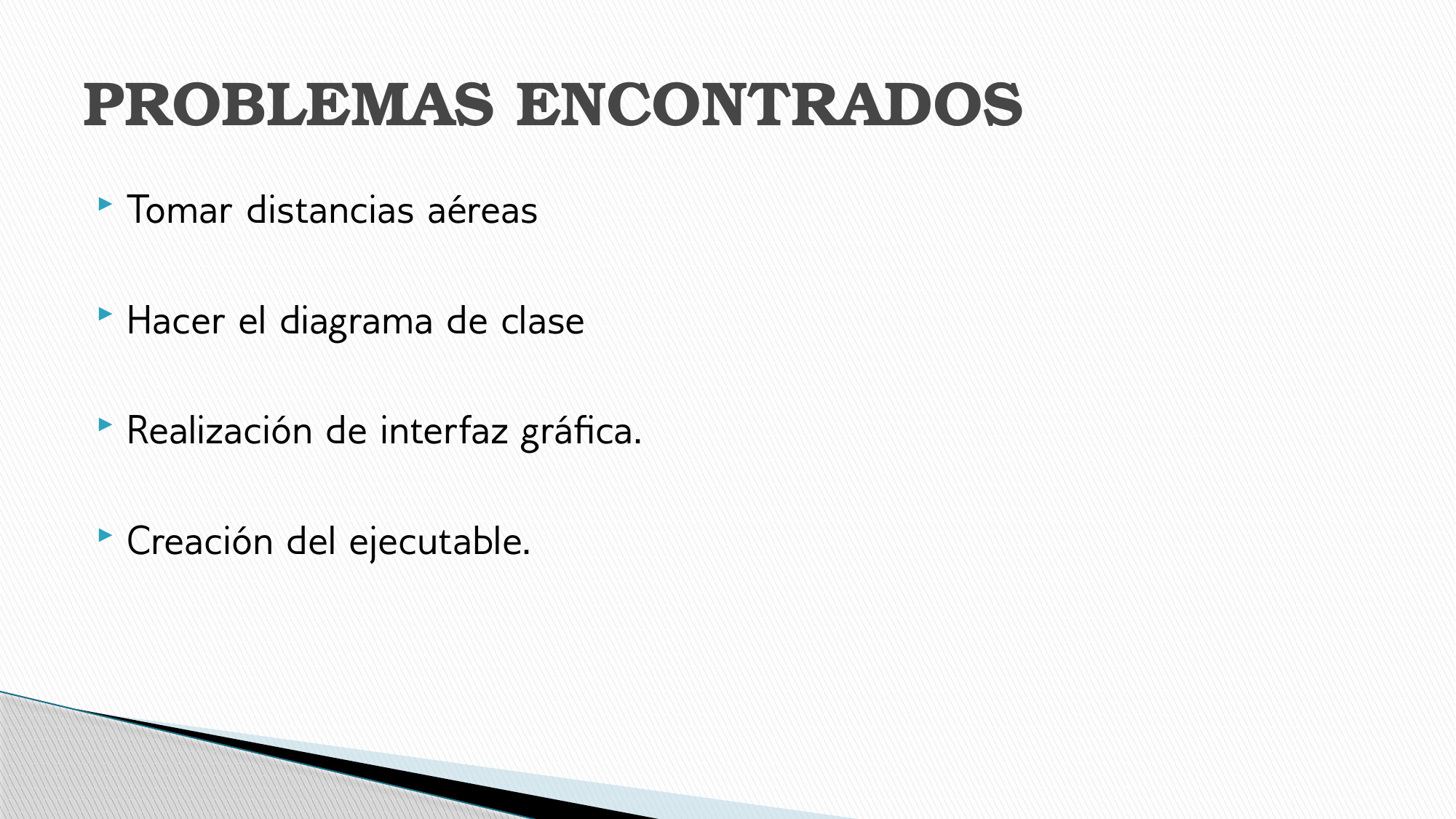

# PROBLEMAS ENCONTRADOS
Tomar distancias aéreas

Hacer el diagrama de clase

Realización de interfaz gráfica.

Creación del ejecutable.